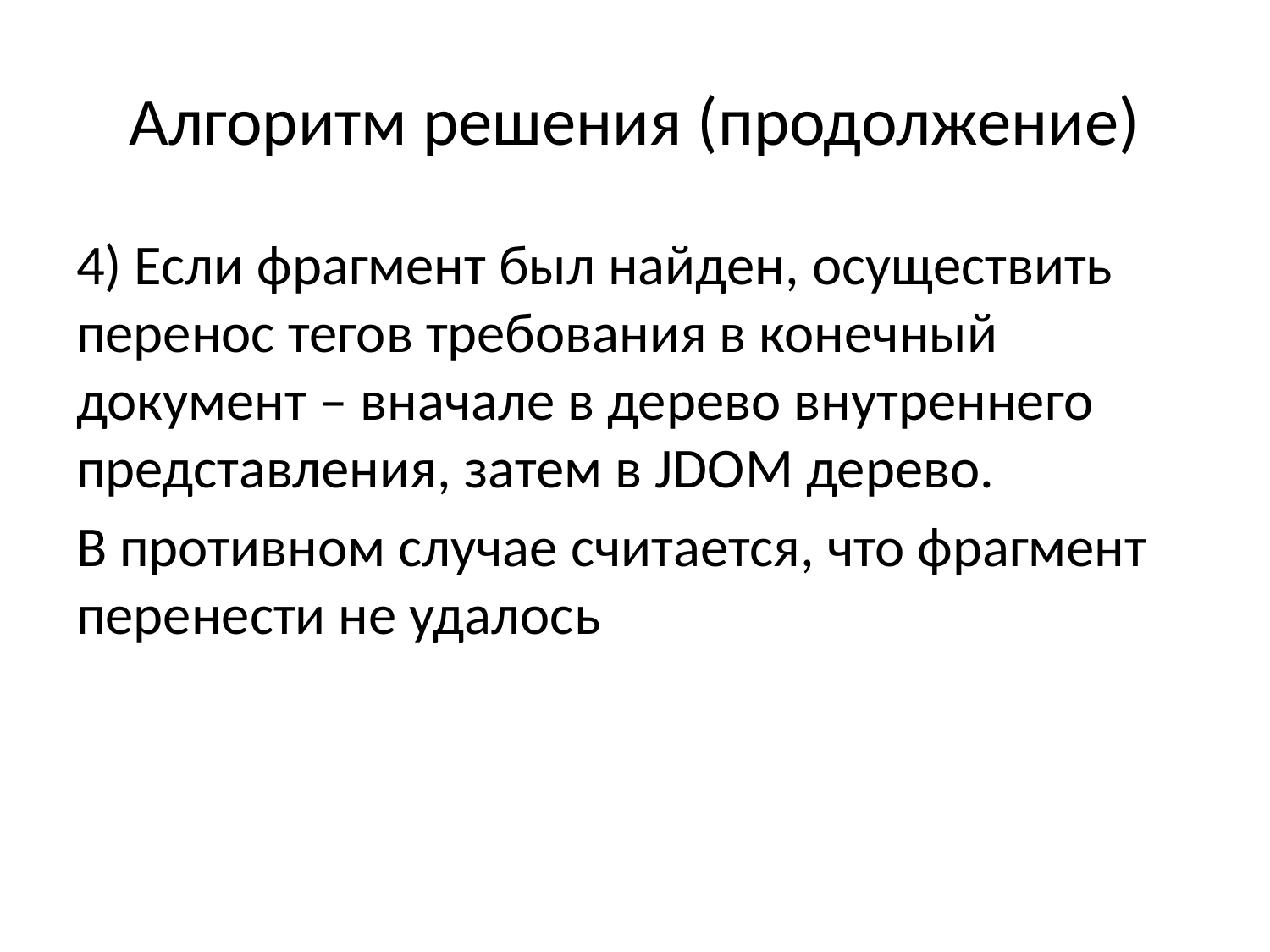

# Алгоритм решения (продолжение)
4) Если фрагмент был найден, осуществить перенос тегов требования в конечный документ – вначале в дерево внутреннего представления, затем в JDOM дерево.
В противном случае считается, что фрагмент перенести не удалось